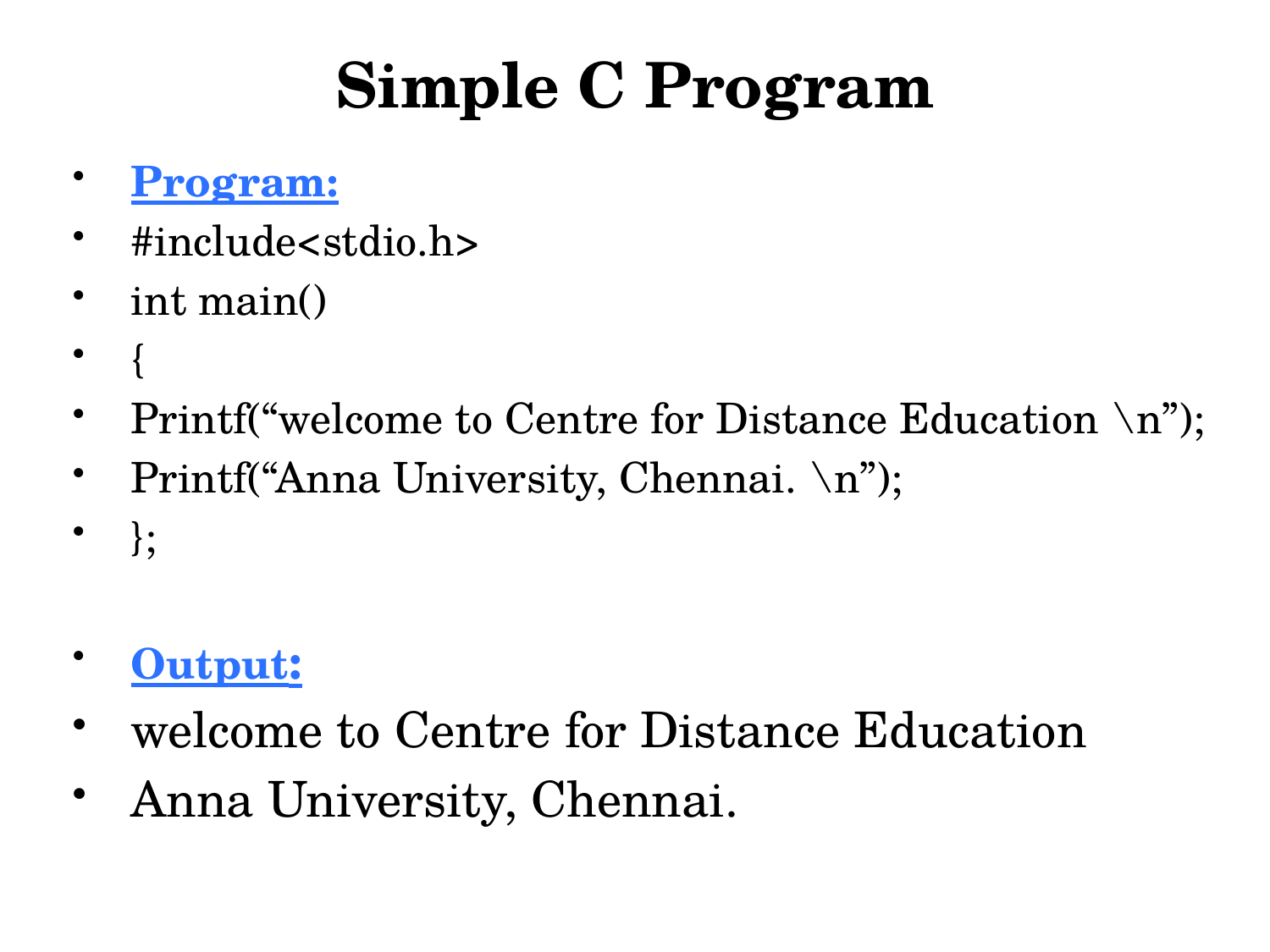

# Simple C Program
Program:
#include<stdio.h>
int main()
{
Printf(“welcome to Centre for Distance Education \n”);
Printf(“Anna University, Chennai. \n”);
};

Output:
welcome to Centre for Distance Education
Anna University, Chennai.